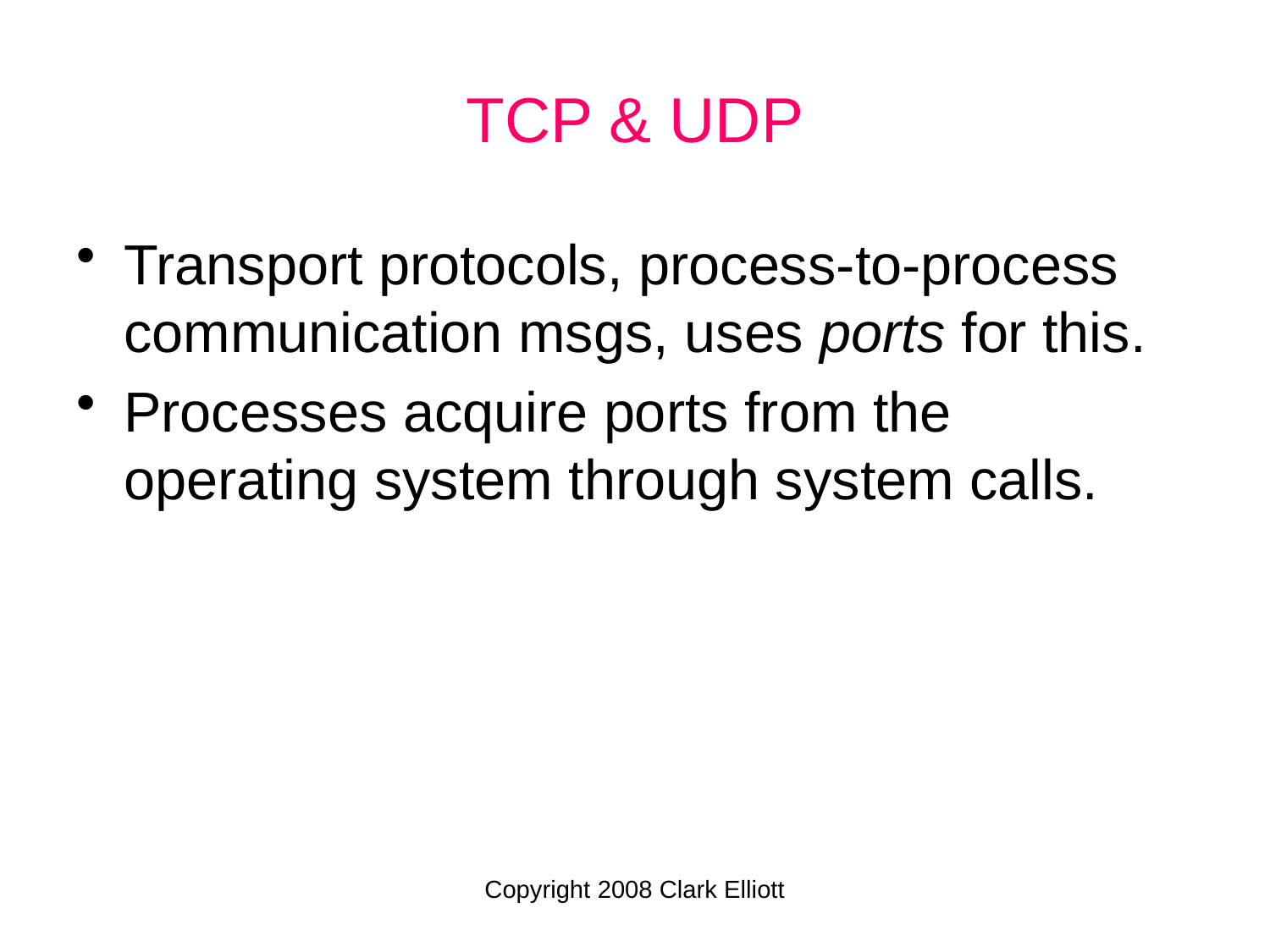

TCP & UDP
Transport protocols, process-to-process communication msgs, uses ports for this.
Processes acquire ports from the operating system through system calls.

Copyright 2008 Clark Elliott